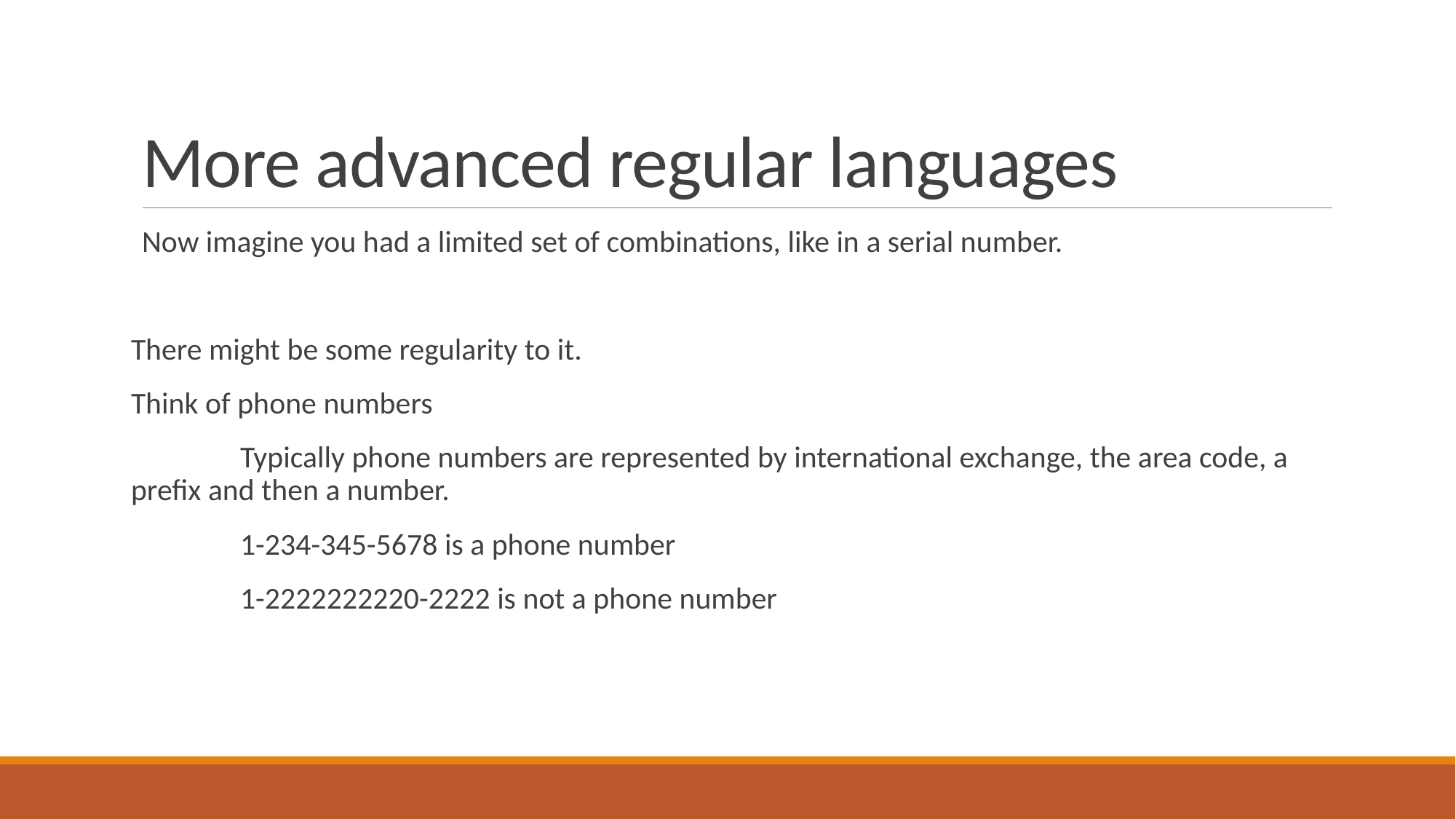

# More advanced regular languages
Now imagine you had a limited set of combinations, like in a serial number.

There might be some regularity to it.
Think of phone numbers
	Typically phone numbers are represented by international exchange, the area code, a prefix and then a number.
	1-234-345-5678 is a phone number
	1-2222222220-2222 is not a phone number